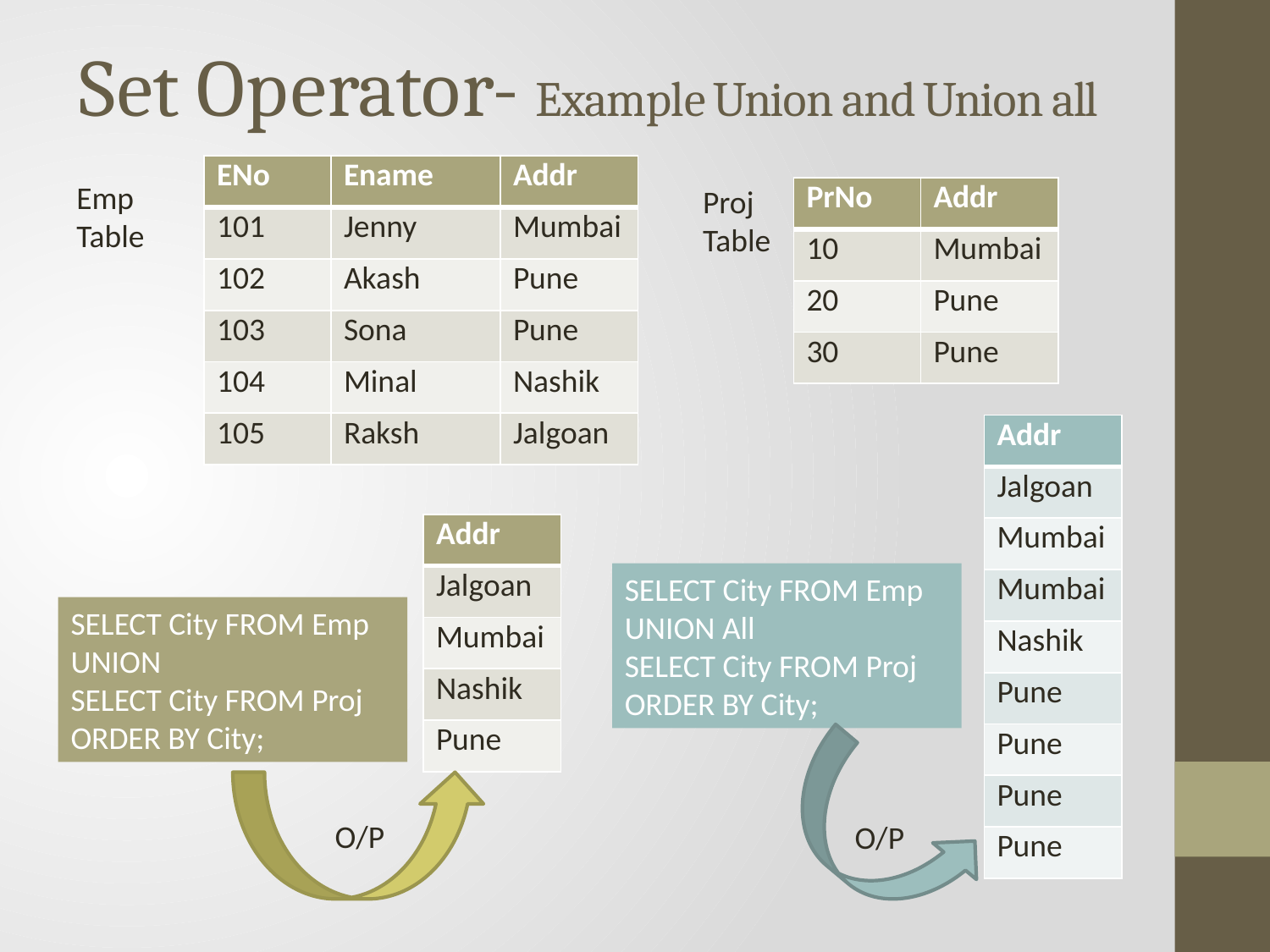

# Set Operator- Example Union and Union all
| ENo | Ename | Addr |
| --- | --- | --- |
| 101 | Jenny | Mumbai |
| 102 | Akash | Pune |
| 103 | Sona | Pune |
| 104 | Minal | Nashik |
| 105 | Raksh | Jalgoan |
Emp
Table
Proj
Table
| PrNo | Addr |
| --- | --- |
| 10 | Mumbai |
| 20 | Pune |
| 30 | Pune |
| Addr |
| --- |
| Jalgoan |
| Mumbai |
| Mumbai |
| Nashik |
| Pune |
| Pune |
| Pune |
| Pune |
| Addr |
| --- |
| Jalgoan |
| Mumbai |
| Nashik |
| Pune |
SELECT City FROM Emp
UNION All
SELECT City FROM Proj
ORDER BY City;
SELECT City FROM Emp
UNION
SELECT City FROM Proj
ORDER BY City;
O/P

O/P